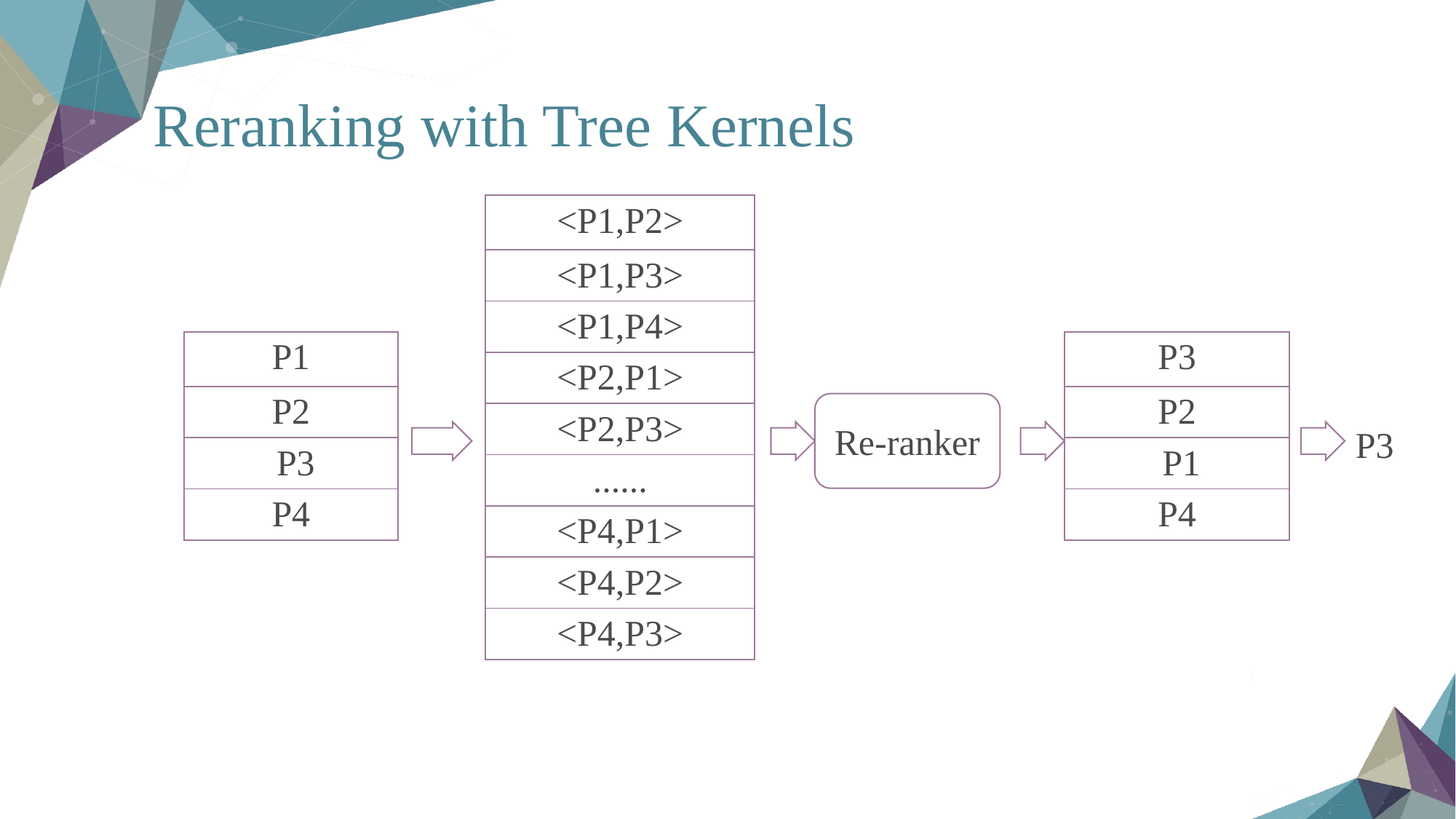

# Reranking with Tree Kernels
| <P1,P2> |
| --- |
| <P1,P3> |
| <P1,P4> |
| <P2,P1> |
| <P2,P3> |
| ...... |
| <P4,P1> |
| <P4,P2> |
| <P4,P3> |
| P1 |
| --- |
| P2 |
| P3 |
| P4 |
| P3 |
| --- |
| P2 |
| P1 |
| P4 |
Re-ranker
P3